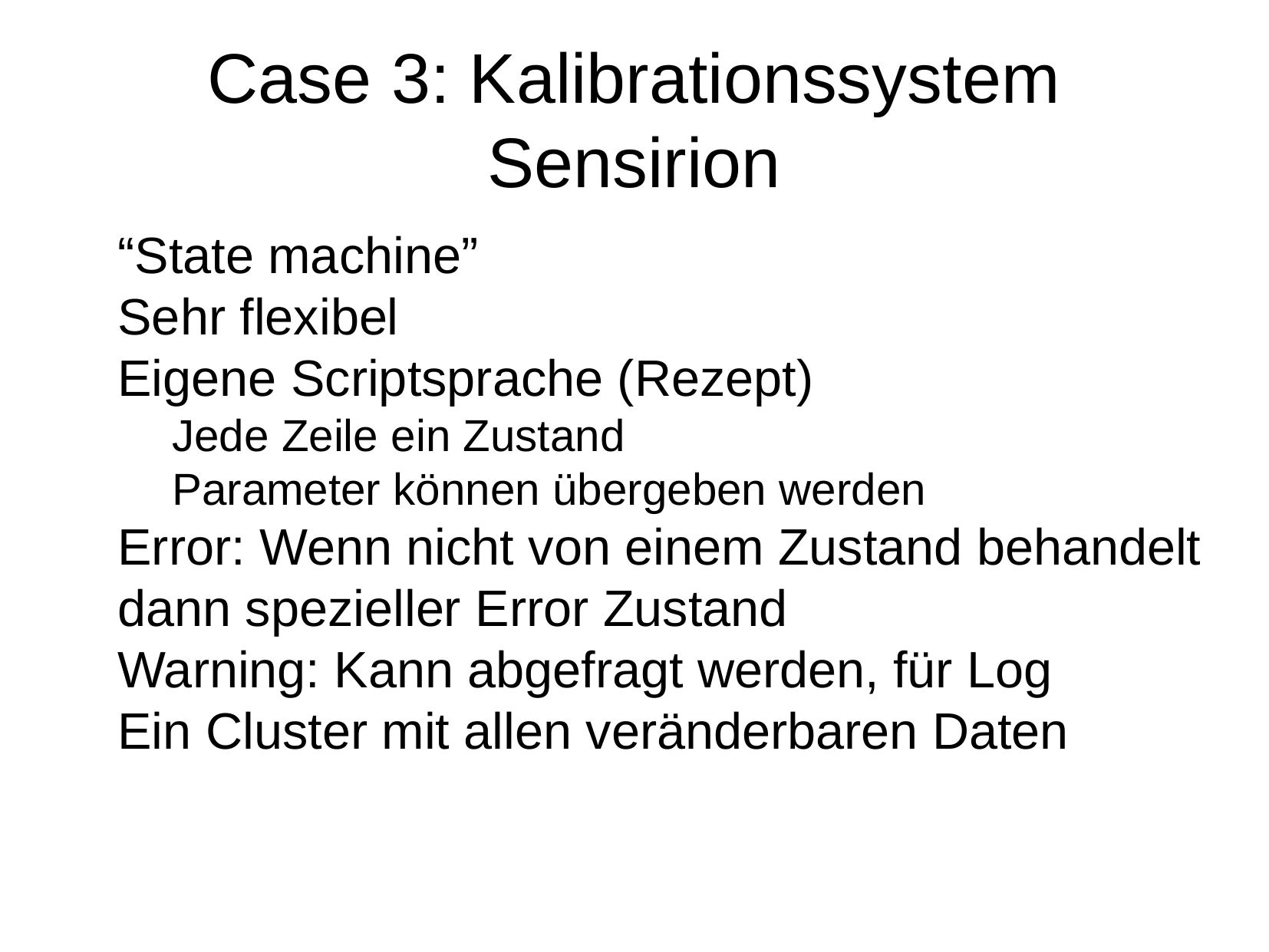

Case 3: Kalibrationssystem Sensirion
“State machine”
Sehr flexibel
Eigene Scriptsprache (Rezept)
Jede Zeile ein Zustand
Parameter können übergeben werden
Error: Wenn nicht von einem Zustand behandelt dann spezieller Error Zustand
Warning: Kann abgefragt werden, für Log
Ein Cluster mit allen veränderbaren Daten